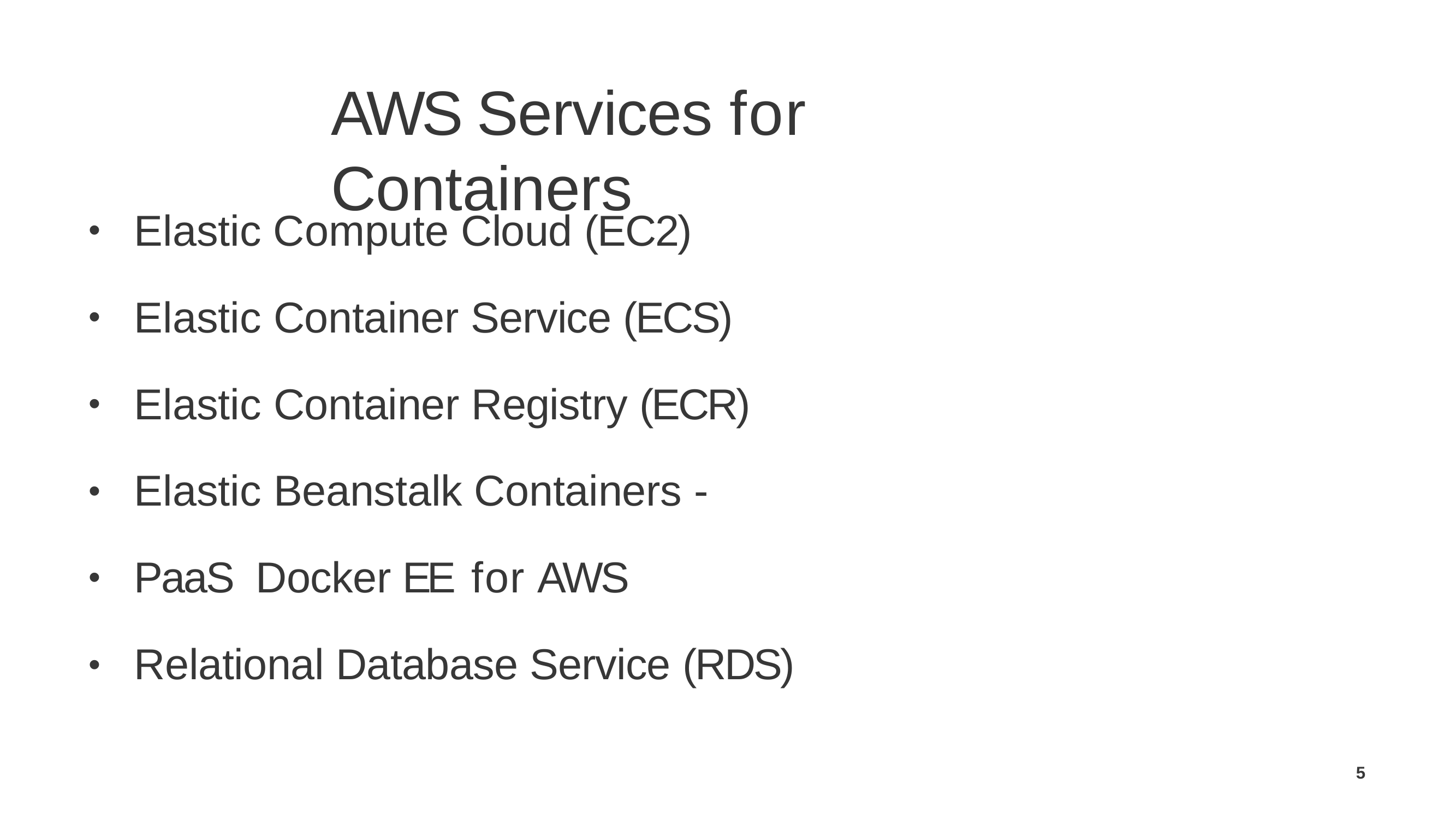

# AWS Services for Containers
Elastic Compute Cloud (EC2)
Elastic Container Service (ECS)  Elastic Container Registry (ECR)  Elastic Beanstalk Containers - PaaS  Docker EE  for AWS
Relational Database Service (RDS)
•
•
•
•
•
•
5